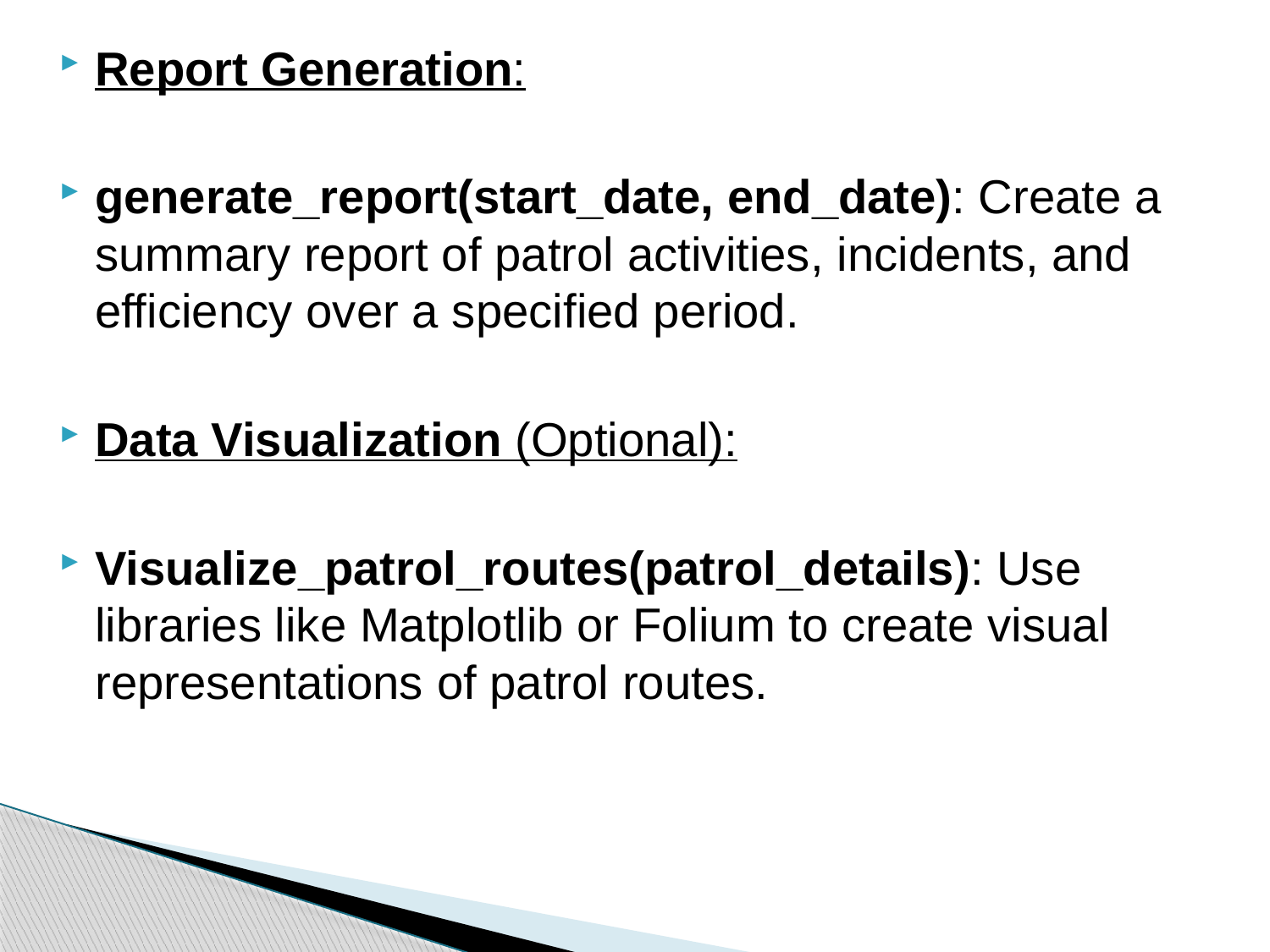

Report Generation:

generate_report(start_date, end_date): Create a summary report of patrol activities, incidents, and efficiency over a specified period.

Data Visualization (Optional):

Visualize_patrol_routes(patrol_details): Use libraries like Matplotlib or Folium to create visual representations of patrol routes.